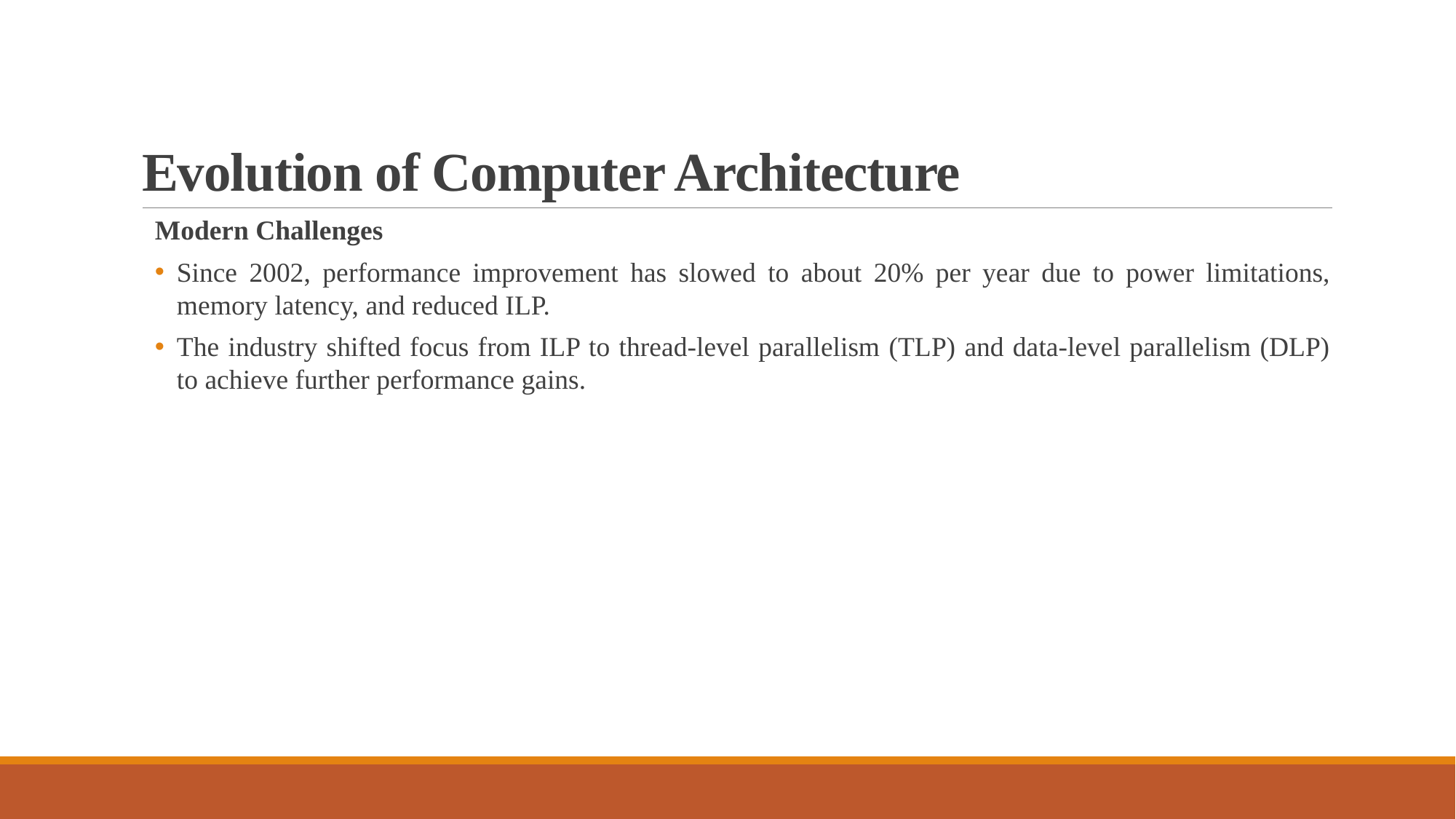

# Evolution of Computer Architecture
Modern Challenges
Since 2002, performance improvement has slowed to about 20% per year due to power limitations, memory latency, and reduced ILP.
The industry shifted focus from ILP to thread-level parallelism (TLP) and data-level parallelism (DLP) to achieve further performance gains.